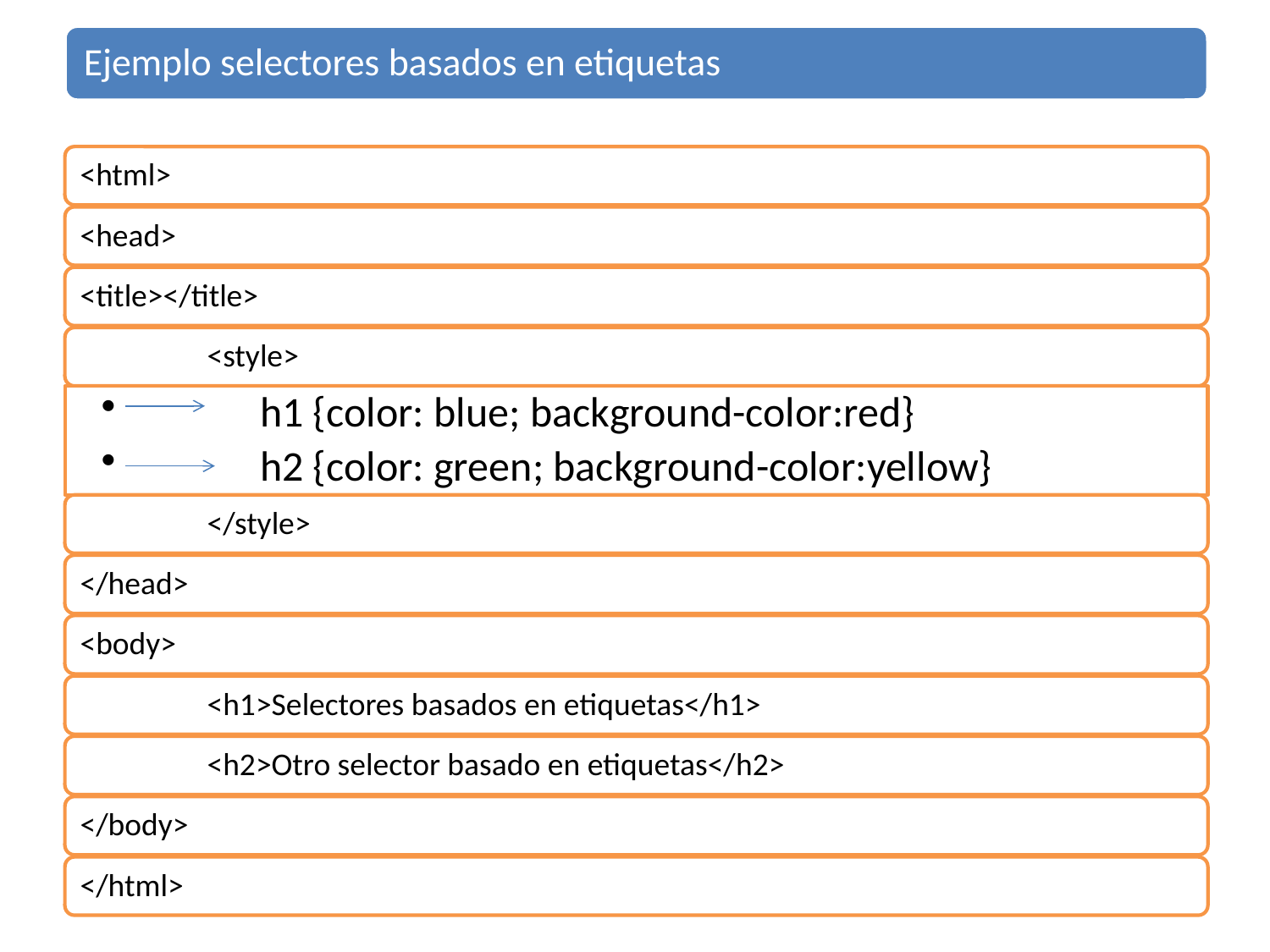

Ejemplo selectores basados en etiquetas
<html>
<head>
<title></title>
	<style>
	h1 {color: blue; background-color:red}
	h2 {color: green; background-color:yellow}
	</style>
</head>
<body>
	<h1>Selectores basados en etiquetas</h1>
	<h2>Otro selector basado en etiquetas</h2>
</body>
</html>